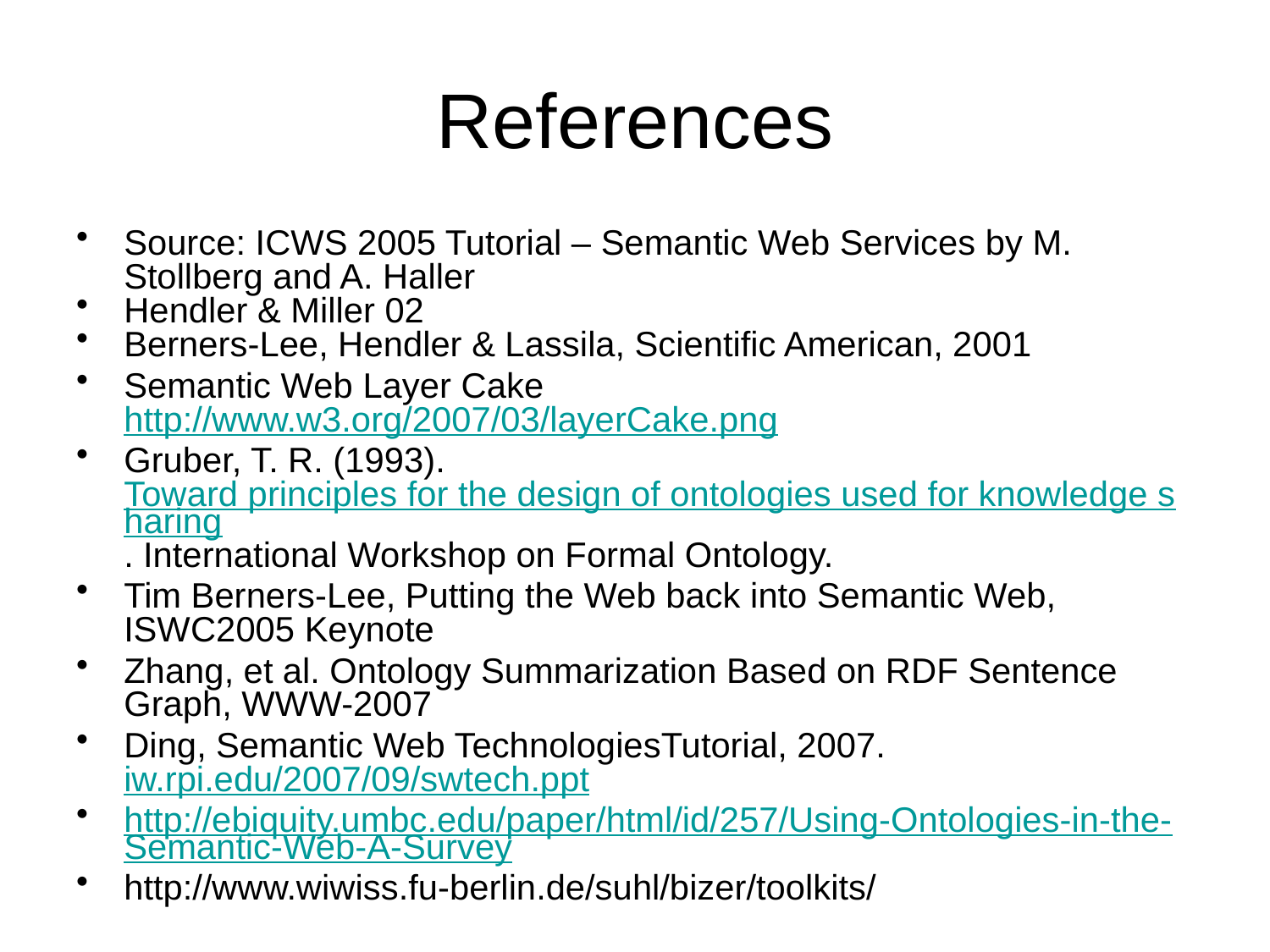

# References
Source: ICWS 2005 Tutorial – Semantic Web Services by M. Stollberg and A. Haller
Hendler & Miller 02
Berners-Lee, Hendler & Lassila, Scientific American, 2001
Semantic Web Layer Cake http://www.w3.org/2007/03/layerCake.png
Gruber, T. R. (1993). Toward principles for the design of ontologies used for knowledge sharing. International Workshop on Formal Ontology.
Tim Berners-Lee, Putting the Web back into Semantic Web, ISWC2005 Keynote
Zhang, et al. Ontology Summarization Based on RDF Sentence Graph, WWW-2007
Ding, Semantic Web TechnologiesTutorial, 2007. iw.rpi.edu/2007/09/swtech.ppt
http://ebiquity.umbc.edu/paper/html/id/257/Using-Ontologies-in-the-Semantic-Web-A-Survey
http://www.wiwiss.fu-berlin.de/suhl/bizer/toolkits/